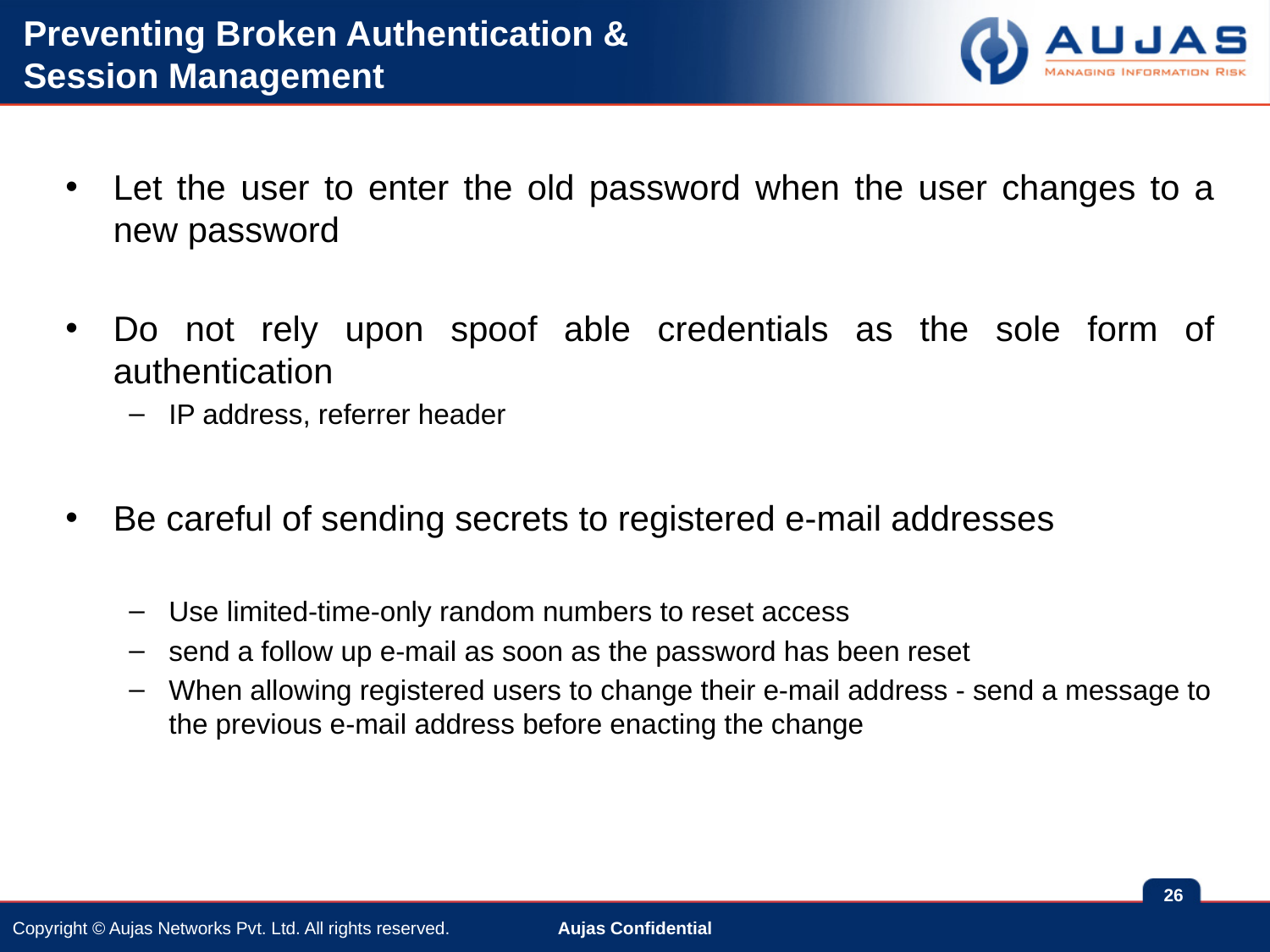

# Preventing Broken Authentication & Session Management
Let the user to enter the old password when the user changes to a new password

Do not rely upon spoof able credentials as the sole form of authentication
IP address, referrer header

Be careful of sending secrets to registered e-mail addresses

Use limited-time-only random numbers to reset access
send a follow up e-mail as soon as the password has been reset
When allowing registered users to change their e-mail address - send a message to the previous e-mail address before enacting the change
26
Aujas Confidential